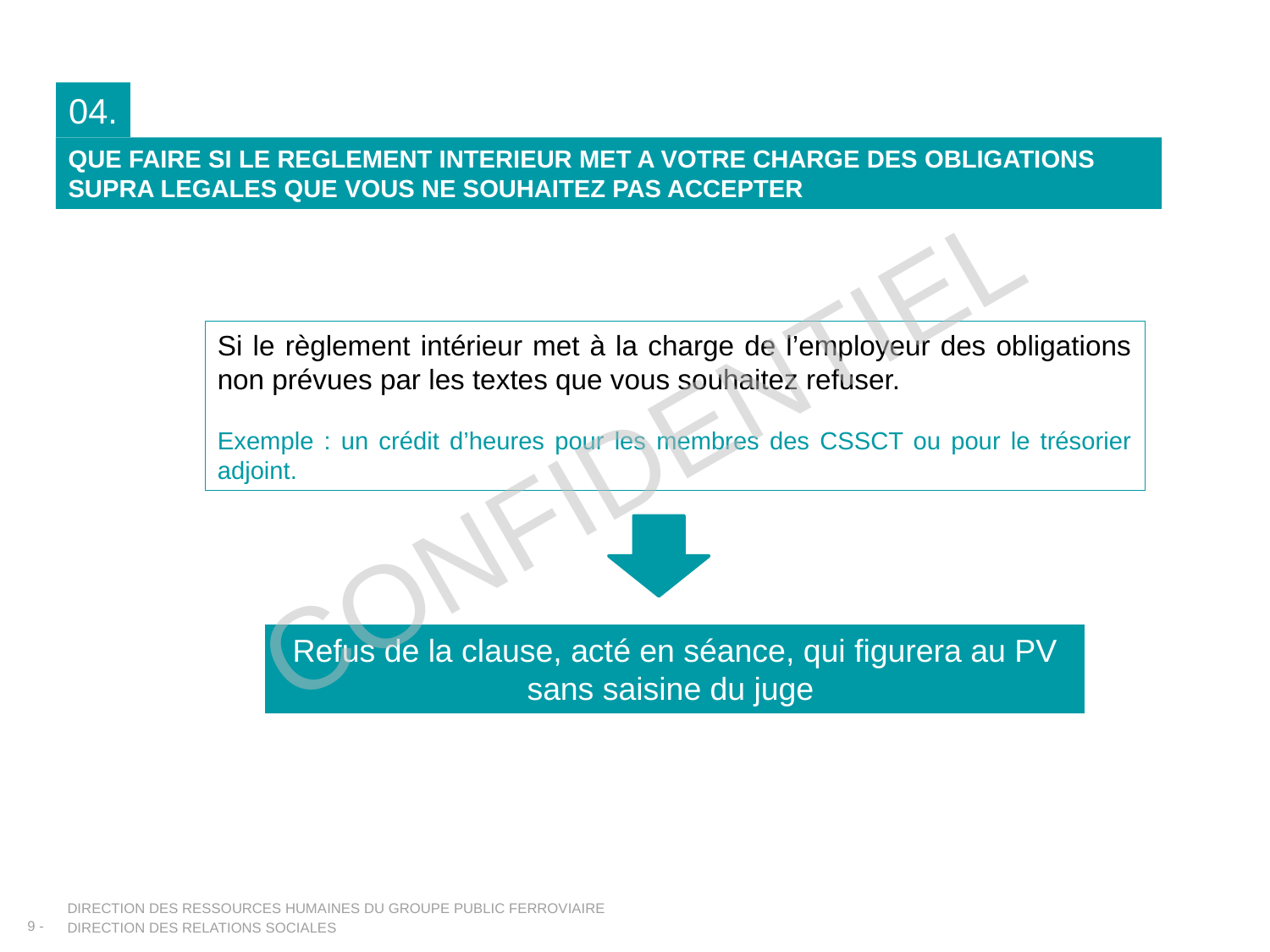

04.
QUE FAIRE SI LE REGLEMENT INTERIEUR MET A VOTRE CHARGE DES OBLIGATIONS SUPRA LEGALES QUE VOUS NE SOUHAITEZ PAS ACCEPTER

Si le règlement intérieur met à la charge de l’employeur des obligations non prévues par les textes que vous souhaitez refuser.

Exemple : un crédit d’heures pour les membres des CSSCT ou pour le trésorier adjoint.
CONFIDENTIEL

Refus de la clause, acté en séance, qui figurera au PV sans saisine du juge
DIRECTION DES RESSOURCES HUMAINES DU GROUPE PUBLIC FERROVIAIRE
Direction des relations sociales
9 -